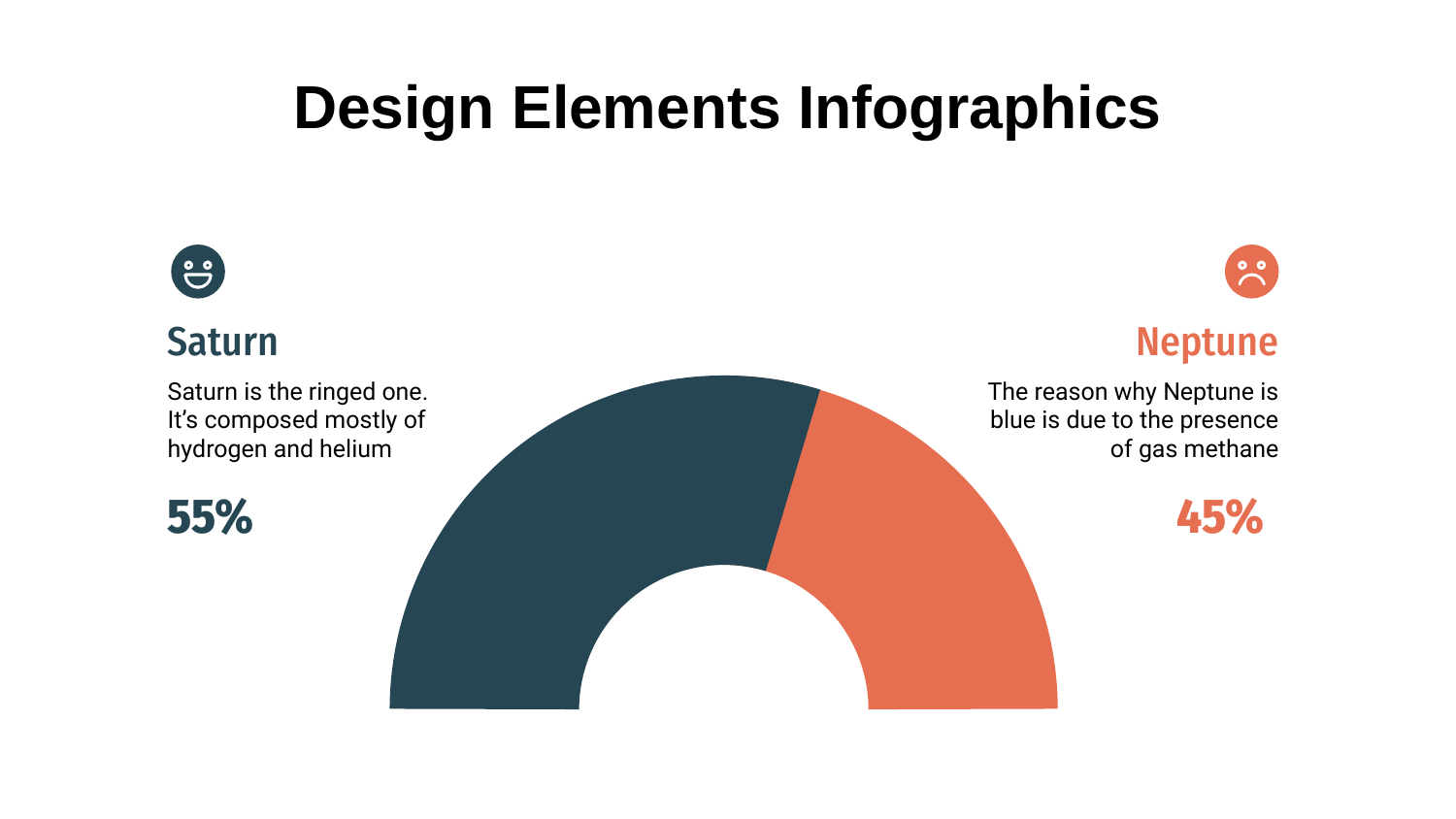

# Design Elements Infographics

Saturn
Saturn is the ringed one. It’s composed mostly of hydrogen and helium
Neptune
The reason why Neptune is blue is due to the presence of gas methane

55%
45%